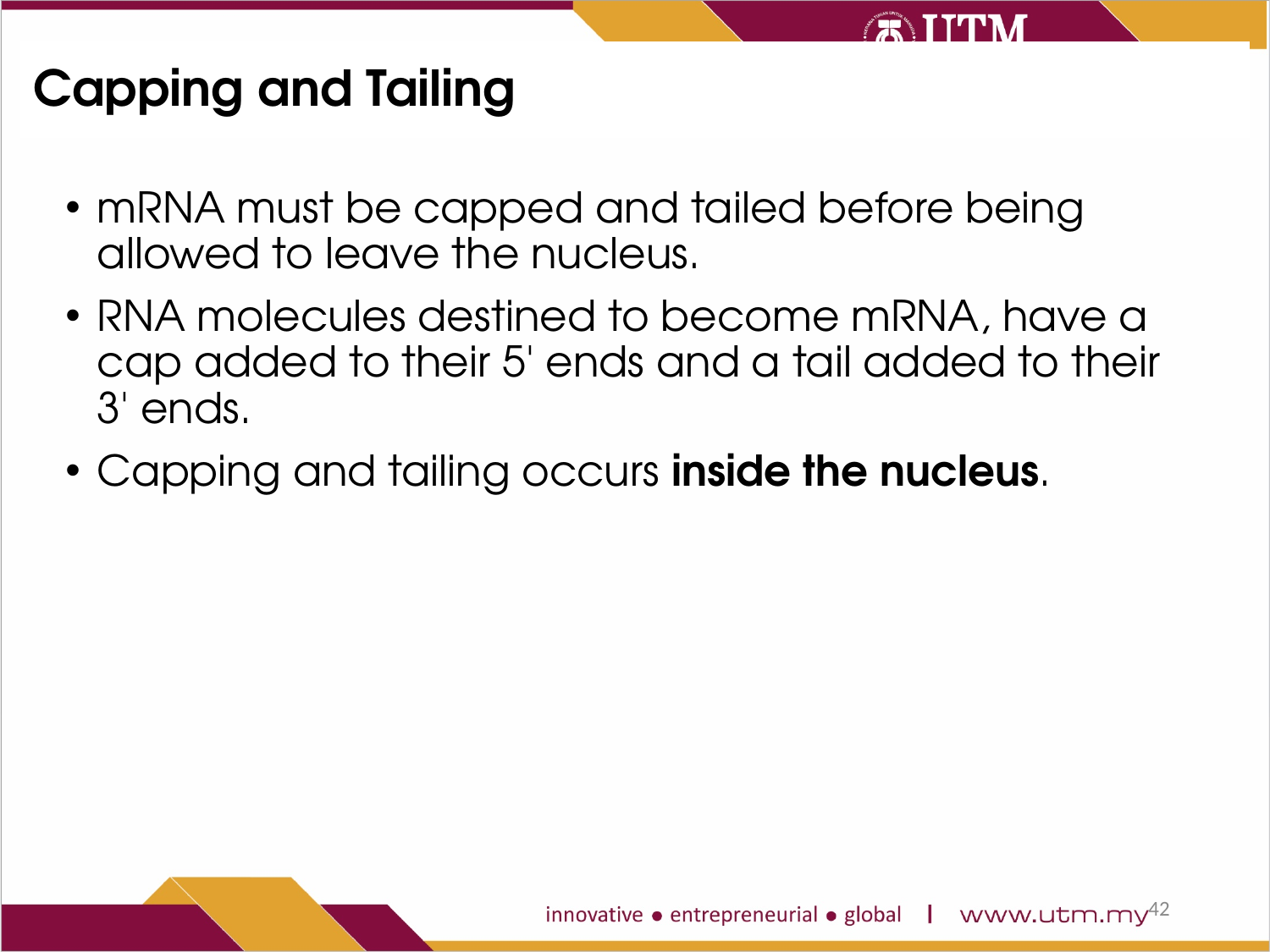

# Capping and Tailing
mRNA must be capped and tailed before being allowed to leave the nucleus.
RNA molecules destined to become mRNA, have a cap added to their 5' ends and a tail added to their 3' ends.
Capping and tailing occurs inside the nucleus.
42